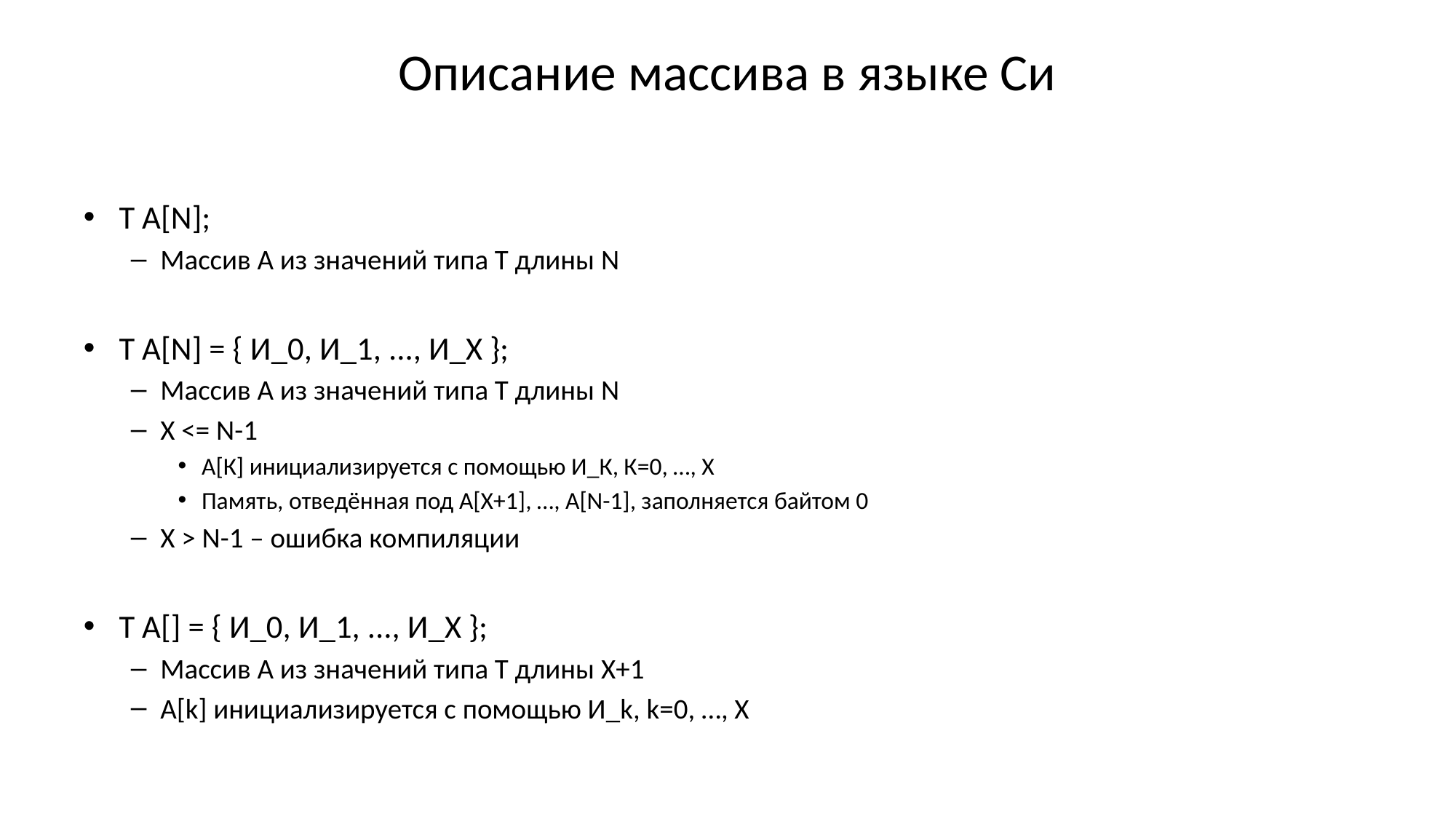

# Описание массива в языке Си
T A[N];
Массив A из значений типа Т длины N

T A[N] = { И_0, И_1, ..., И_X };
Массив A из значений типа Т длины N
X <= N-1
A[К] инициализируется с помощью И_К, К=0, …, X
Память, отведённая под A[X+1], …, A[N-1], заполняется байтом 0
X > N-1 – ошибка компиляции

T A[] = { И_0, И_1, ..., И_X };
Массив A из значений типа Т длины X+1
A[k] инициализируется с помощью И_k, k=0, …, X